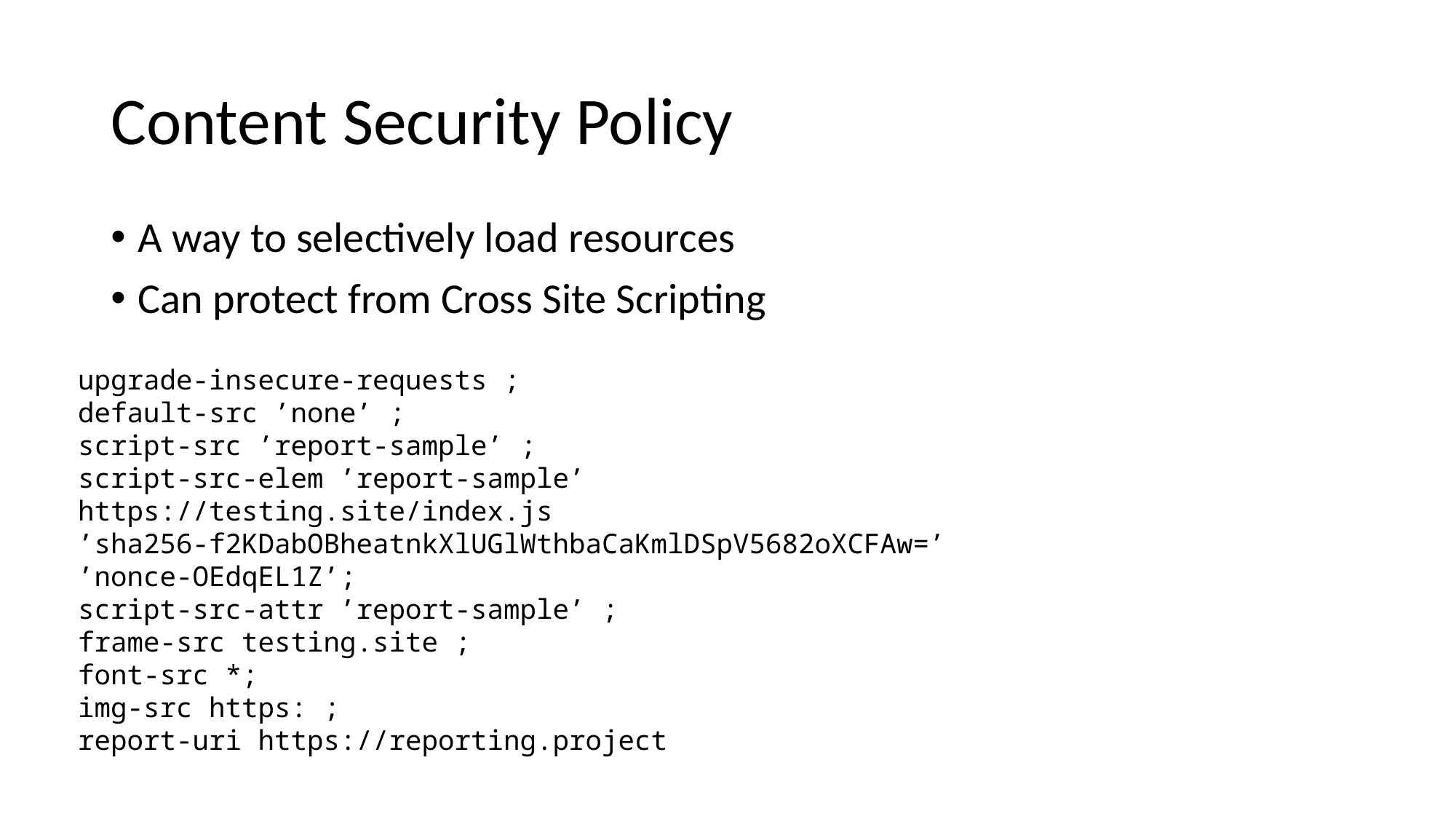

# Content Security Policy
A way to selectively load resources
Can protect from Cross Site Scripting
upgrade-insecure-requests ;
default-src ’none’ ;
script-src ’report-sample’ ;
script-src-elem ’report-sample’ https://testing.site/index.js
’sha256-f2KDabOBheatnkXlUGlWthbaCaKmlDSpV5682oXCFAw=’ ’nonce-OEdqEL1Z’;
script-src-attr ’report-sample’ ;
frame-src testing.site ;
font-src *;
img-src https: ;
report-uri https://reporting.project